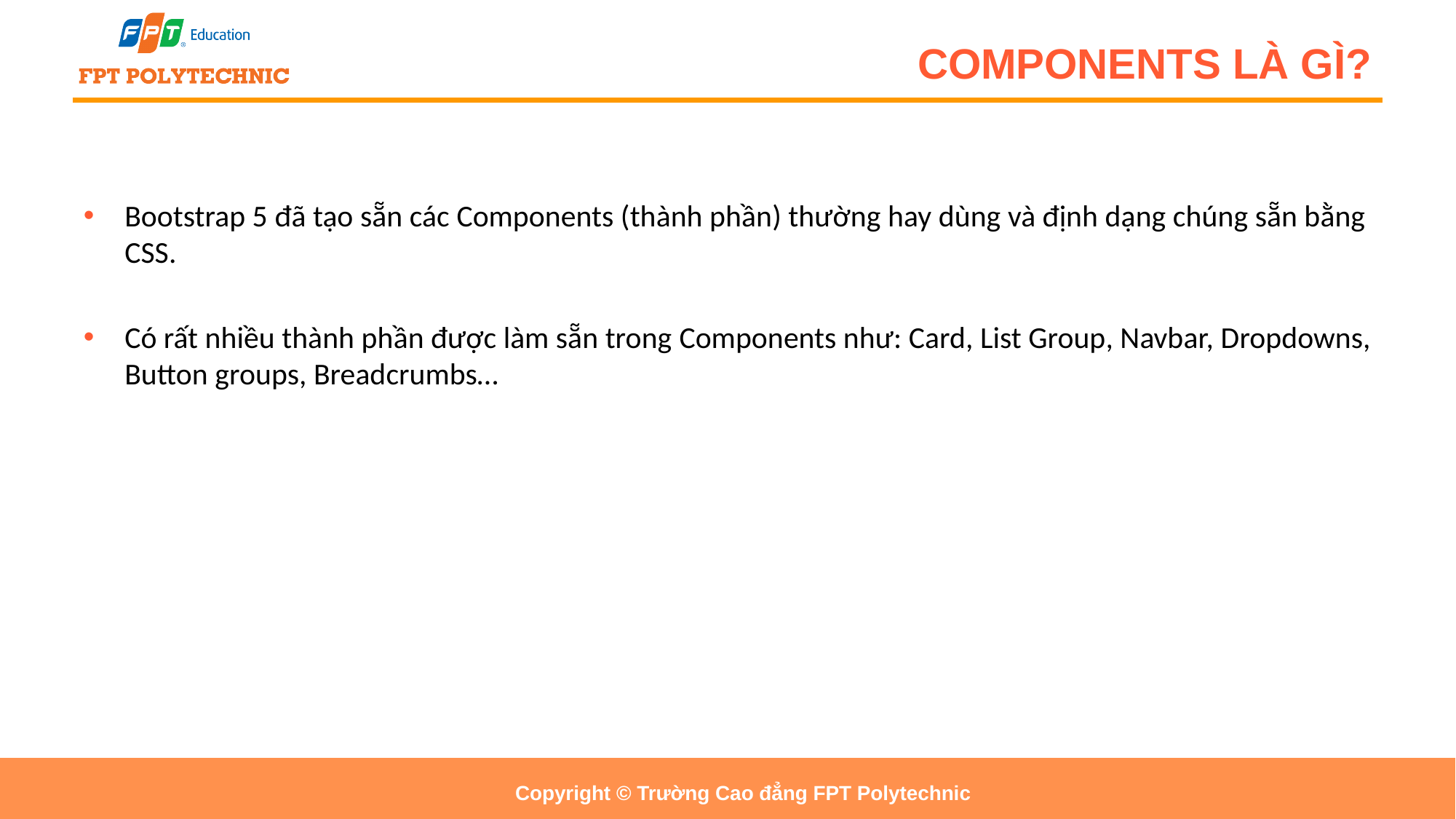

# COMPONENTS LÀ GÌ?
Bootstrap 5 đã tạo sẵn các Components (thành phần) thường hay dùng và định dạng chúng sẵn bằng CSS.

Có rất nhiều thành phần được làm sẵn trong Components như: Card, List Group, Navbar, Dropdowns, Button groups, Breadcrumbs…

Copyright © Trường Cao đẳng FPT Polytechnic